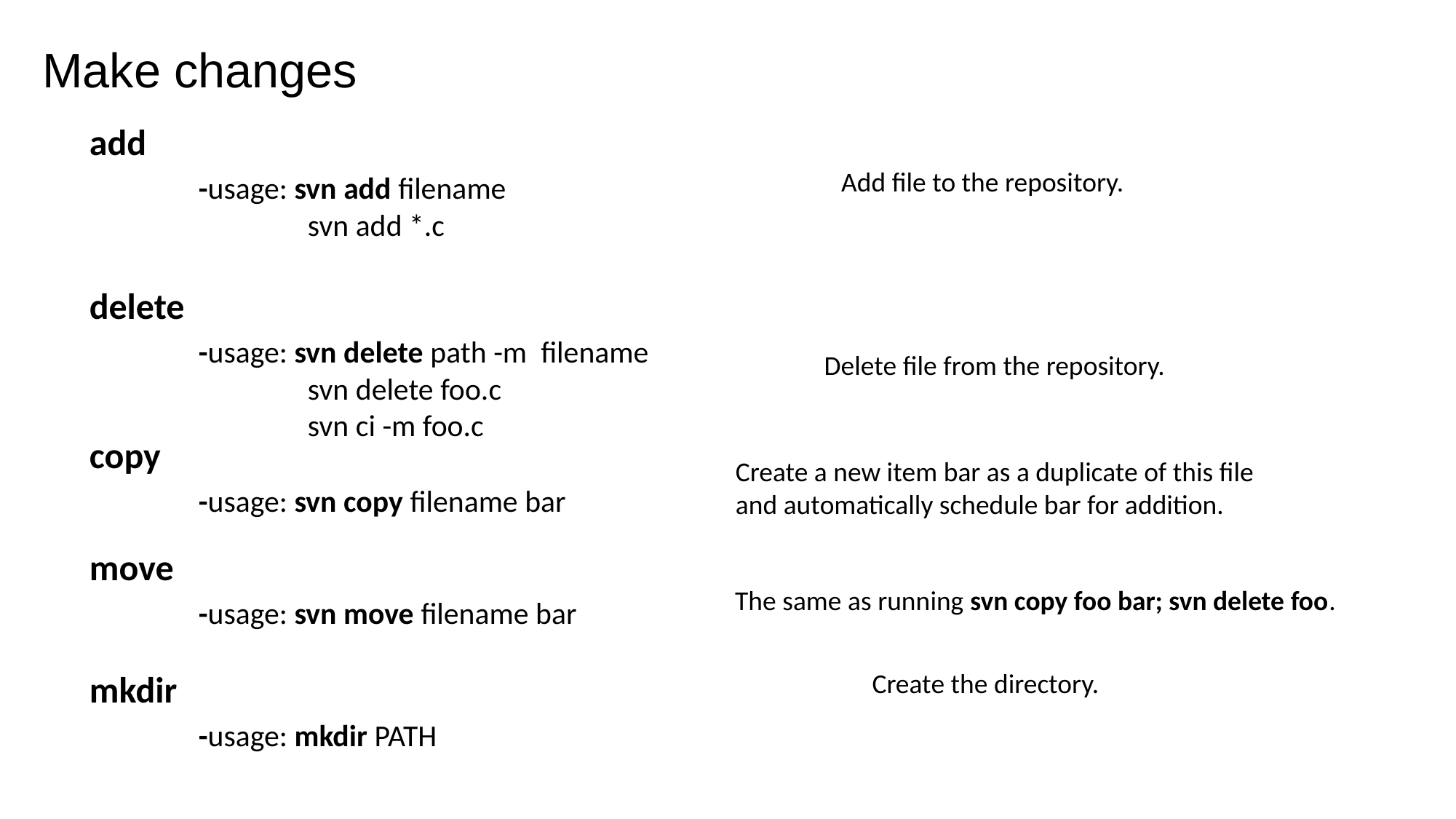

Make changes
add
	-usage: svn add filename
		svn add *.c
Add file to the repository.
delete
	-usage: svn delete path -m  filename
		svn delete foo.c
		svn ci -m foo.c
Delete file from the repository.
copy
	-usage: svn copy filename bar
Create a new item bar as a duplicate of this file
and automatically schedule bar for addition.
move
	-usage: svn move filename bar
The same as running svn copy foo bar; svn delete foo.
mkdir
	-usage: mkdir PATH
Create the directory.